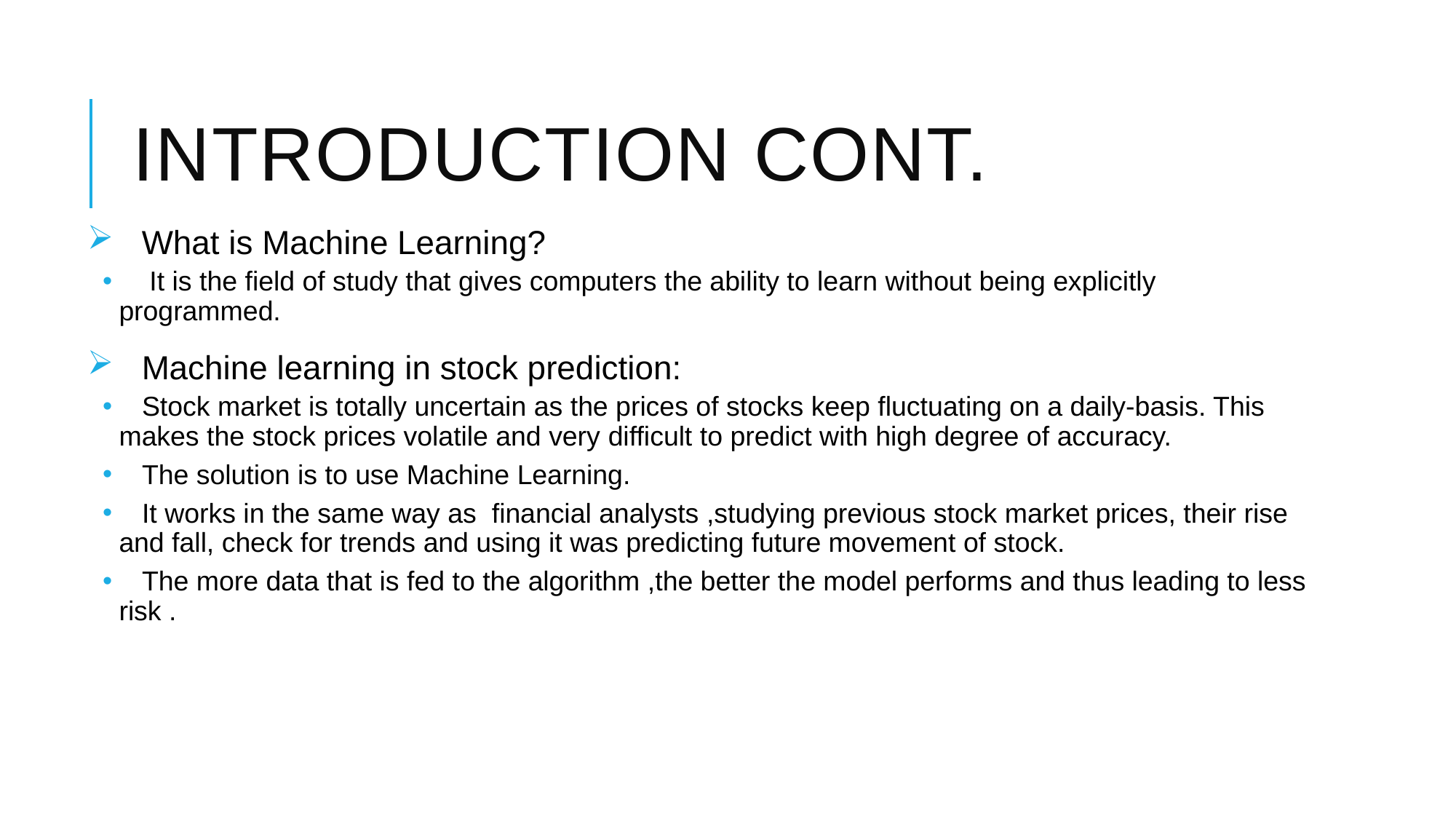

# Introduction cont.
   What is Machine Learning?
    It is the field of study that gives computers the ability to learn without being explicitly programmed.
   Machine learning in stock prediction:
   Stock market is totally uncertain as the prices of stocks keep fluctuating on a daily-basis. This makes the stock prices volatile and very difficult to predict with high degree of accuracy.
   The solution is to use Machine Learning.
   It works in the same way as  financial analysts ,studying previous stock market prices, their rise and fall, check for trends and using it was predicting future movement of stock.
   The more data that is fed to the algorithm ,the better the model performs and thus leading to less risk .